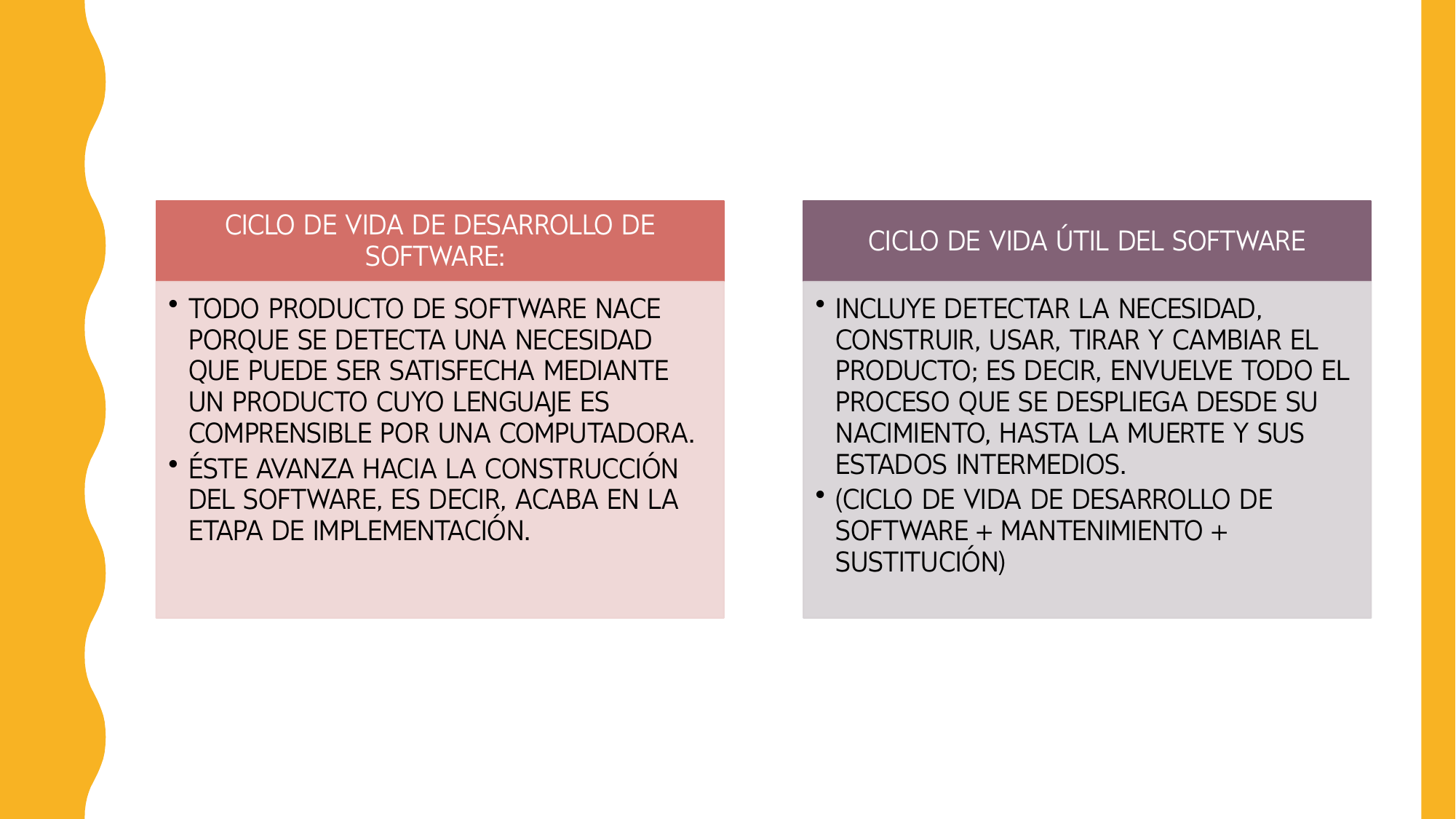

CICLO DE VIDA DE DESARROLLO DE SOFTWARE:
TODO PRODUCTO DE SOFTWARE NACE PORQUE SE DETECTA UNA NECESIDAD QUE PUEDE SER SATISFECHA MEDIANTE UN PRODUCTO CUYO LENGUAJE ES COMPRENSIBLE POR UNA COMPUTADORA.
ÉSTE AVANZA HACIA LA CONSTRUCCIÓN DEL SOFTWARE, ES DECIR, ACABA EN LA ETAPA DE IMPLEMENTACIÓN.
CICLO DE VIDA ÚTIL DEL SOFTWARE
INCLUYE DETECTAR LA NECESIDAD, CONSTRUIR, USAR, TIRAR Y CAMBIAR EL PRODUCTO; ES DECIR, ENVUELVE TODO EL PROCESO QUE SE DESPLIEGA DESDE SU NACIMIENTO, HASTA LA MUERTE Y SUS ESTADOS INTERMEDIOS.
(CICLO DE VIDA DE DESARROLLO DE SOFTWARE + MANTENIMIENTO + SUSTITUCIÓN)